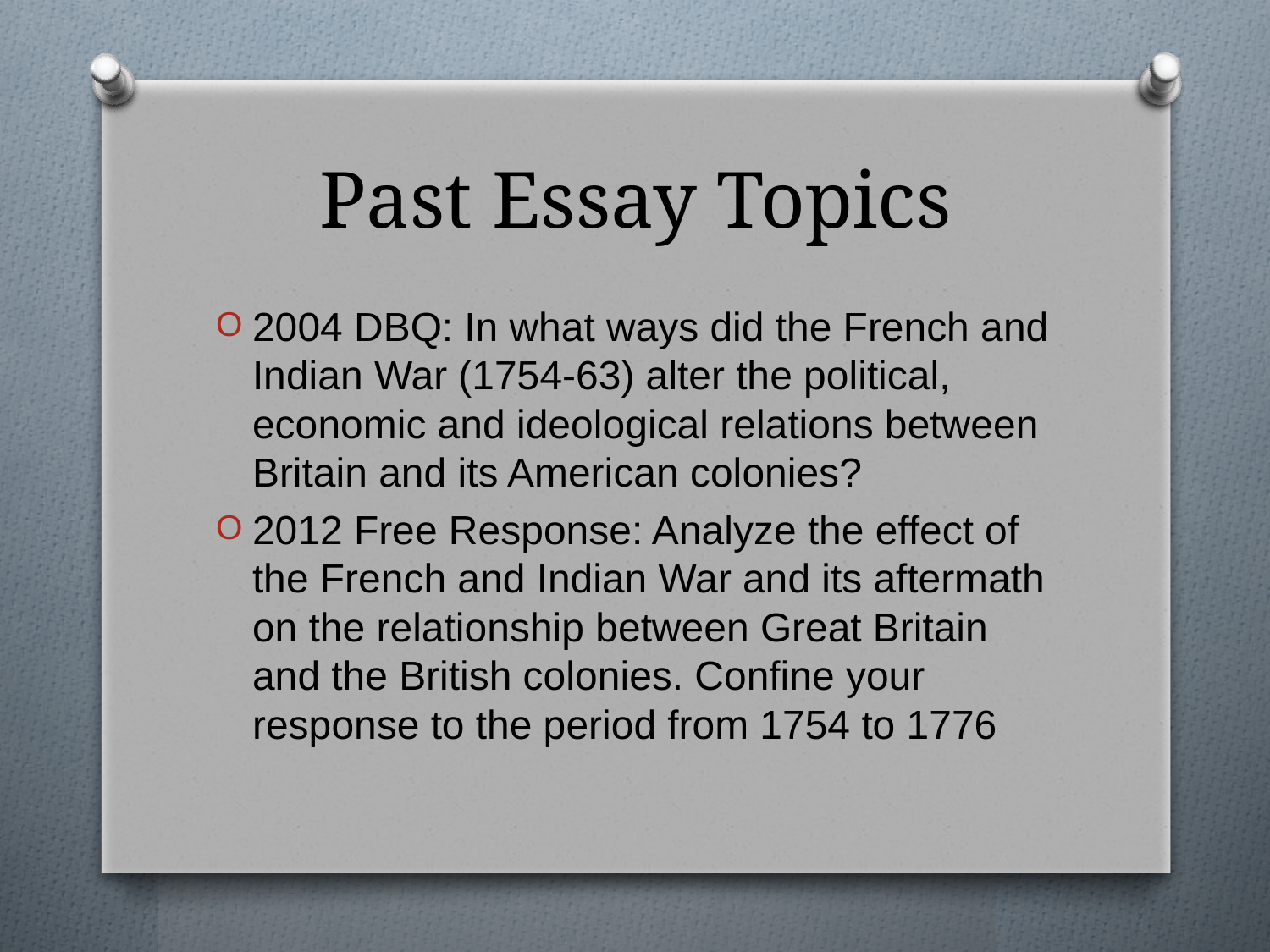

# Past Essay Topics
2004 DBQ: In what ways did the French and Indian War (1754-63) alter the political, economic and ideological relations between Britain and its American colonies?
2012 Free Response: Analyze the effect of the French and Indian War and its aftermath on the relationship between Great Britain and the British colonies. Confine your response to the period from 1754 to 1776